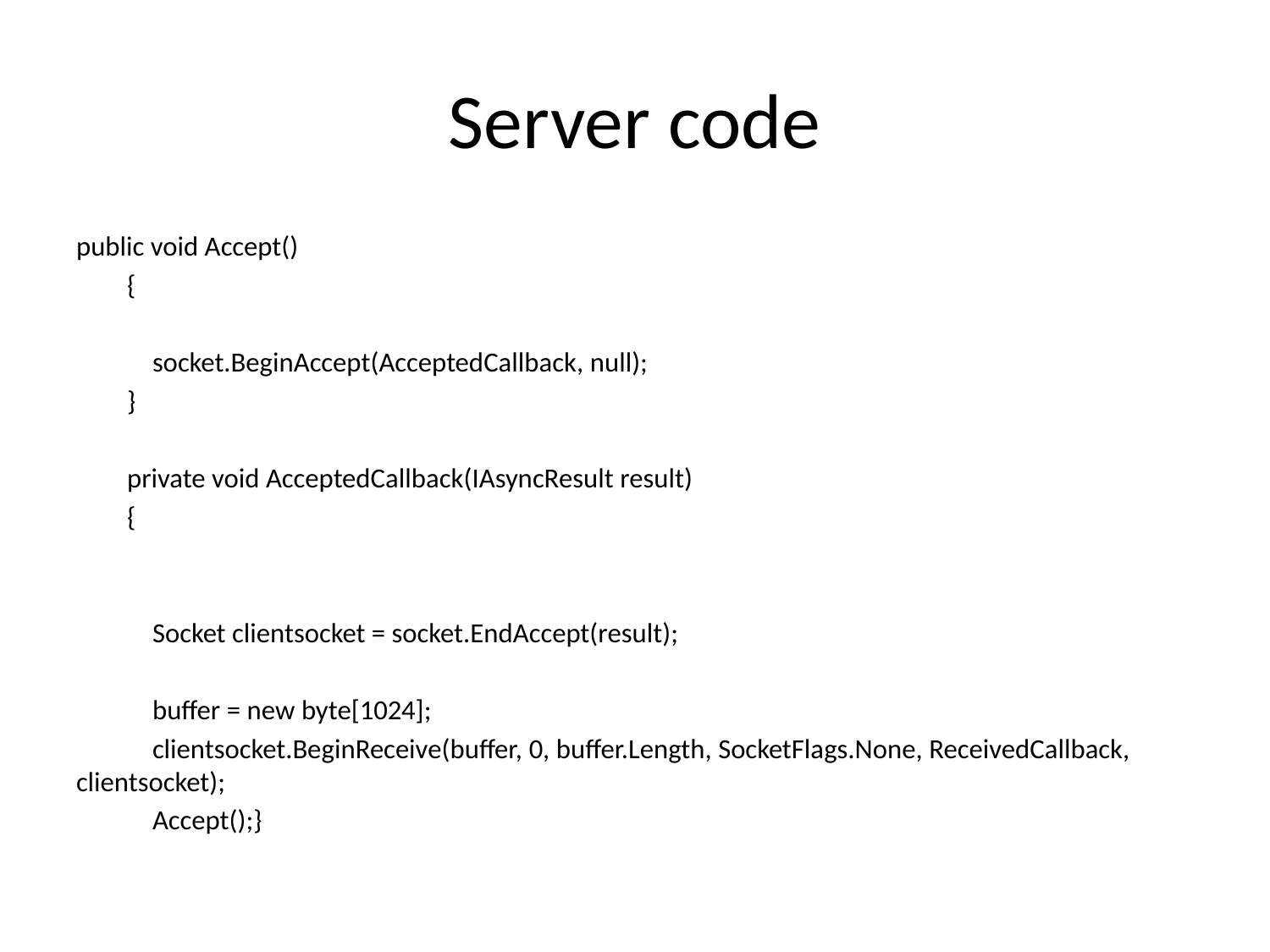

# Server code
public void Accept()
        {

            socket.BeginAccept(AcceptedCallback, null);
        }

        private void AcceptedCallback(IAsyncResult result)
        {

            Socket clientsocket = socket.EndAccept(result);

            buffer = new byte[1024];
            clientsocket.BeginReceive(buffer, 0, buffer.Length, SocketFlags.None, ReceivedCallback, clientsocket);
            Accept();}